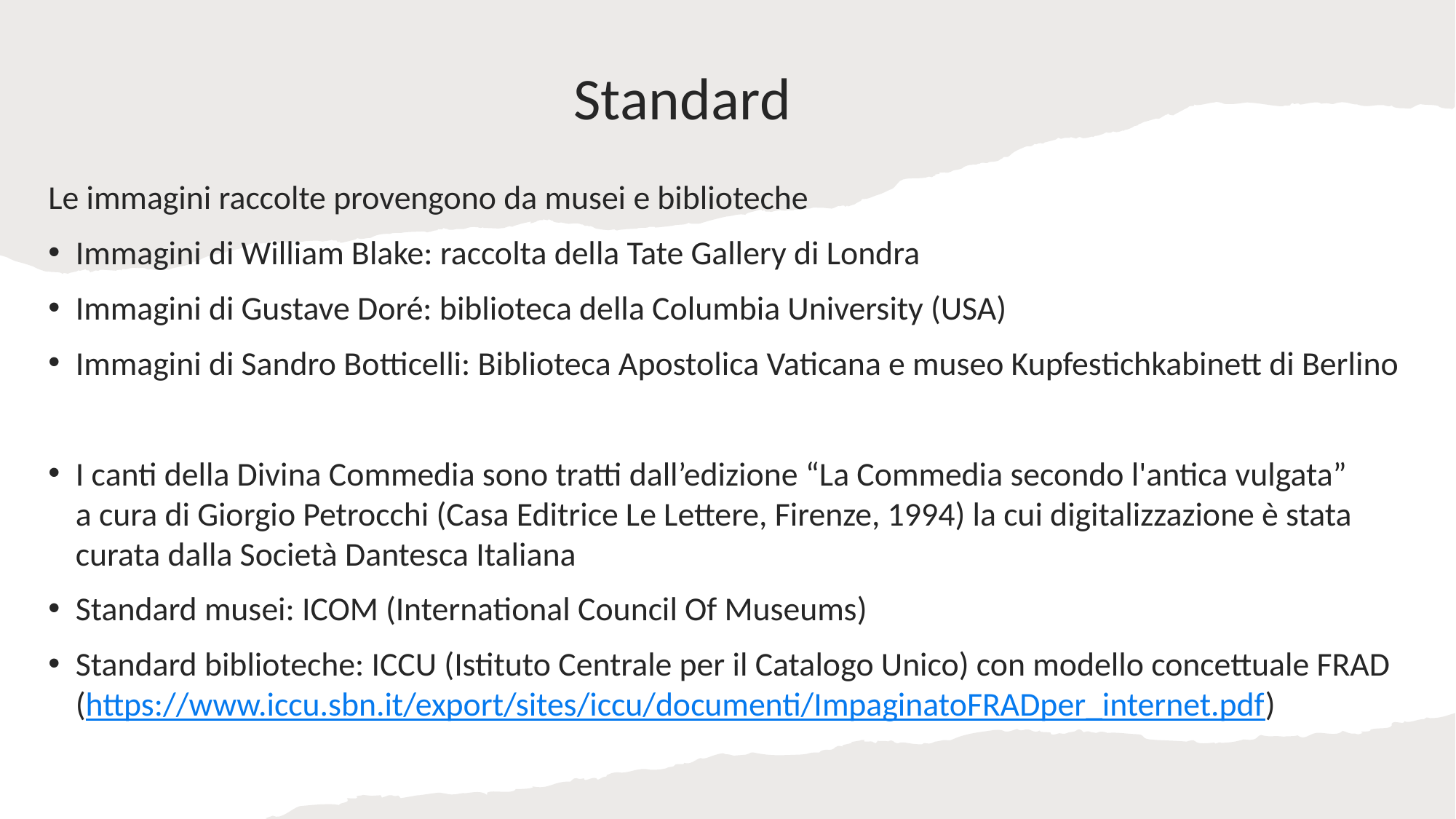

# Standard
Le immagini raccolte provengono da musei e biblioteche
Immagini di William Blake: raccolta della Tate Gallery di Londra
Immagini di Gustave Doré: biblioteca della Columbia University (USA)
Immagini di Sandro Botticelli: Biblioteca Apostolica Vaticana e museo Kupfestichkabinett di Berlino

I canti della Divina Commedia sono tratti dall’edizione “La Commedia secondo l'antica vulgata”
a cura di Giorgio Petrocchi (Casa Editrice Le Lettere, Firenze, 1994) la cui digitalizzazione è stata curata dalla Società Dantesca Italiana
Standard musei: ICOM (International Council Of Museums)
Standard biblioteche: ICCU (Istituto Centrale per il Catalogo Unico) con modello concettuale FRAD (https://www.iccu.sbn.it/export/sites/iccu/documenti/ImpaginatoFRADper_internet.pdf)